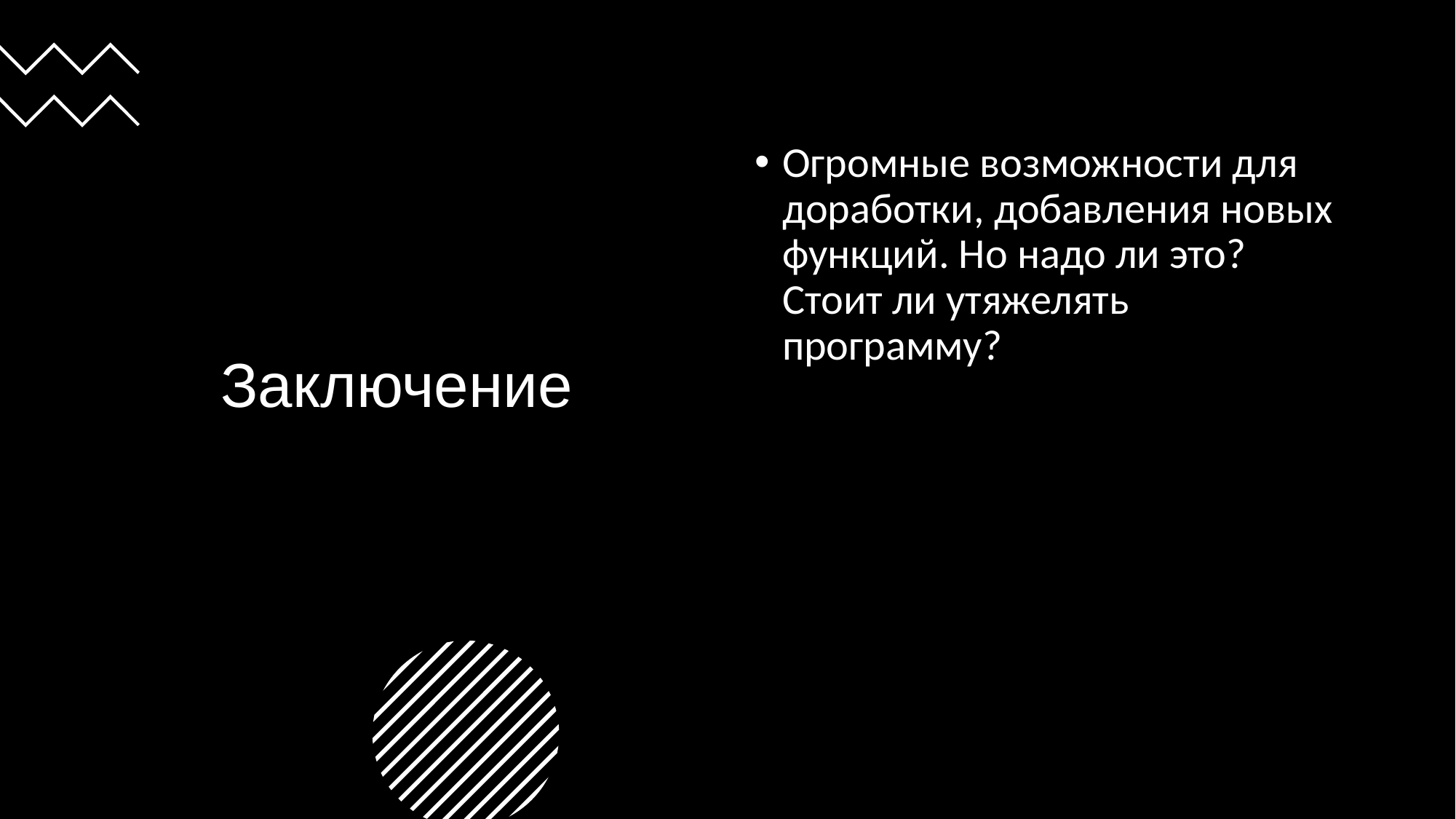

# Заключение
Огромные возможности для доработки, добавления новых функций. Но надо ли это?  Стоит ли утяжелять программу?